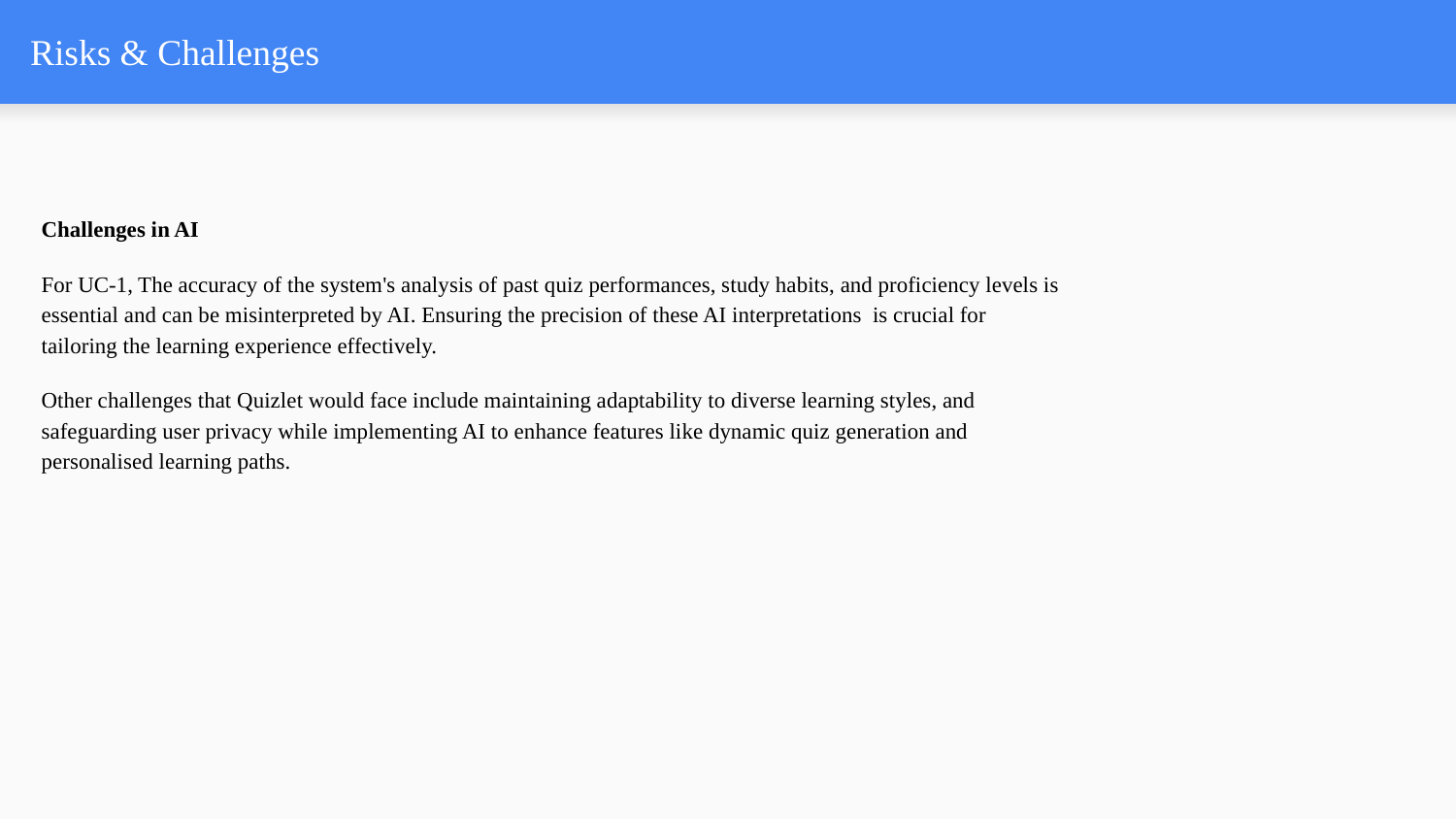

# Risks & Challenges
Challenges in AI
For UC-1, The accuracy of the system's analysis of past quiz performances, study habits, and proficiency levels is essential and can be misinterpreted by AI. Ensuring the precision of these AI interpretations  is crucial for tailoring the learning experience effectively.
Other challenges that Quizlet would face include maintaining adaptability to diverse learning styles, and safeguarding user privacy while implementing AI to enhance features like dynamic quiz generation and personalised learning paths.